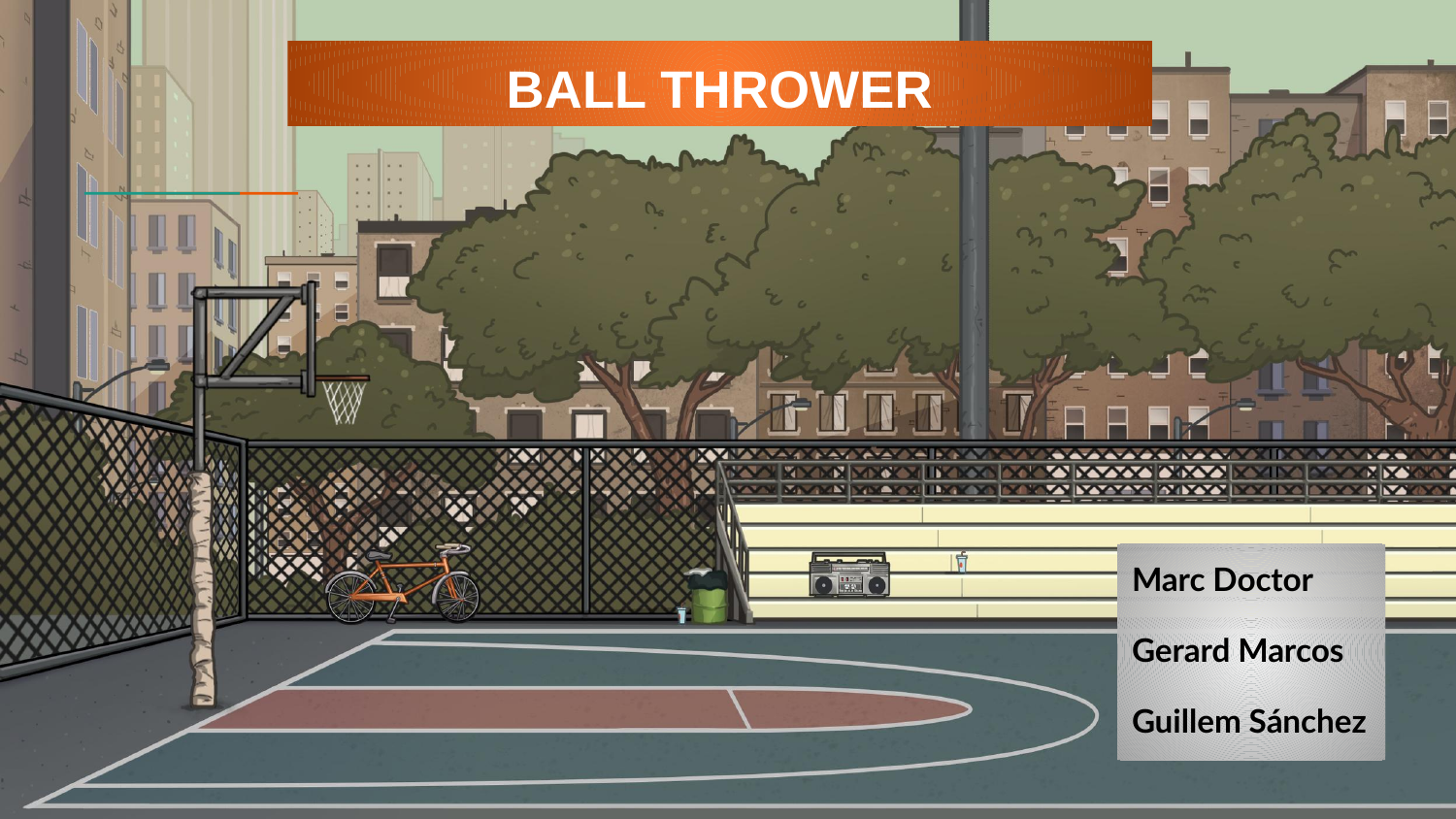

# BALL THROWER
Marc Doctor
Gerard Marcos
Guillem Sánchez